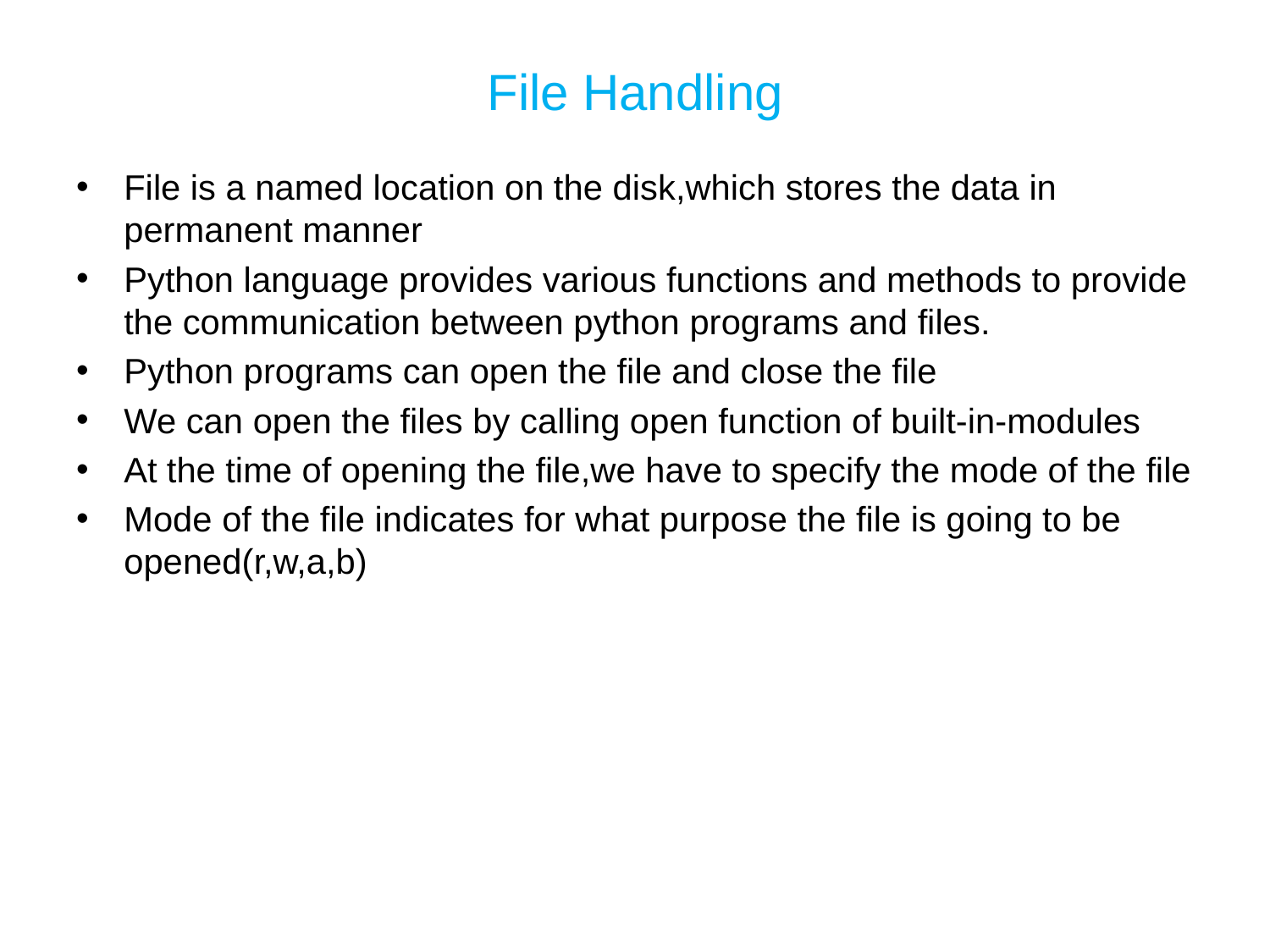

# File Handling
File is a named location on the disk,which stores the data in permanent manner
Python language provides various functions and methods to provide the communication between python programs and files.
Python programs can open the file and close the file
We can open the files by calling open function of built-in-modules
At the time of opening the file,we have to specify the mode of the file
Mode of the file indicates for what purpose the file is going to be opened(r,w,a,b)